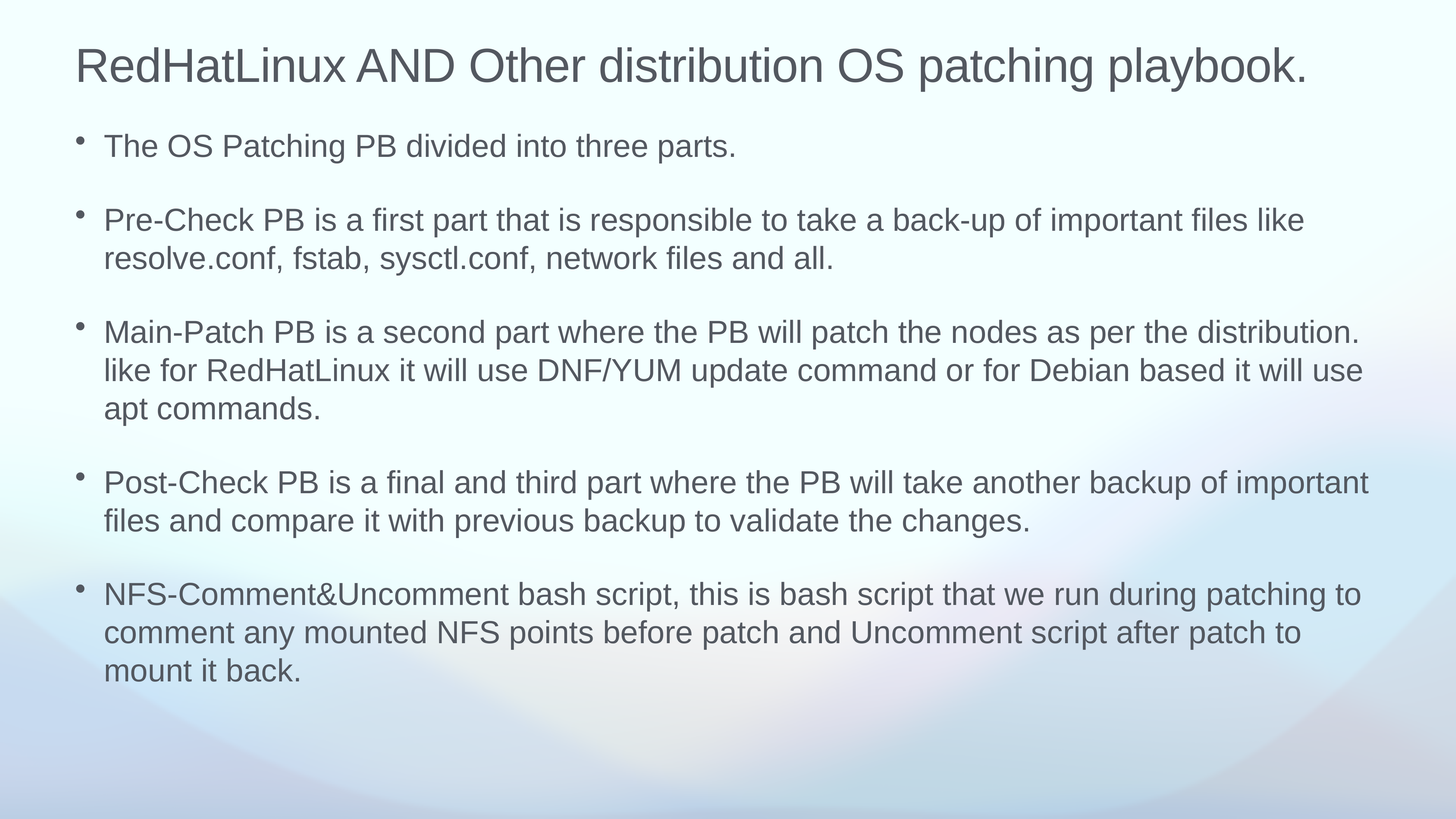

# RedHatLinux AND Other distribution OS patching playbook.
The OS Patching PB divided into three parts.
Pre-Check PB is a first part that is responsible to take a back-up of important files like resolve.conf, fstab, sysctl.conf, network files and all.
Main-Patch PB is a second part where the PB will patch the nodes as per the distribution.
like for RedHatLinux it will use DNF/YUM update command or for Debian based it will use
apt commands.
Post-Check PB is a final and third part where the PB will take another backup of important files and compare it with previous backup to validate the changes.
NFS-Comment&Uncomment bash script, this is bash script that we run during patching to comment any mounted NFS points before patch and Uncomment script after patch to mount it back.